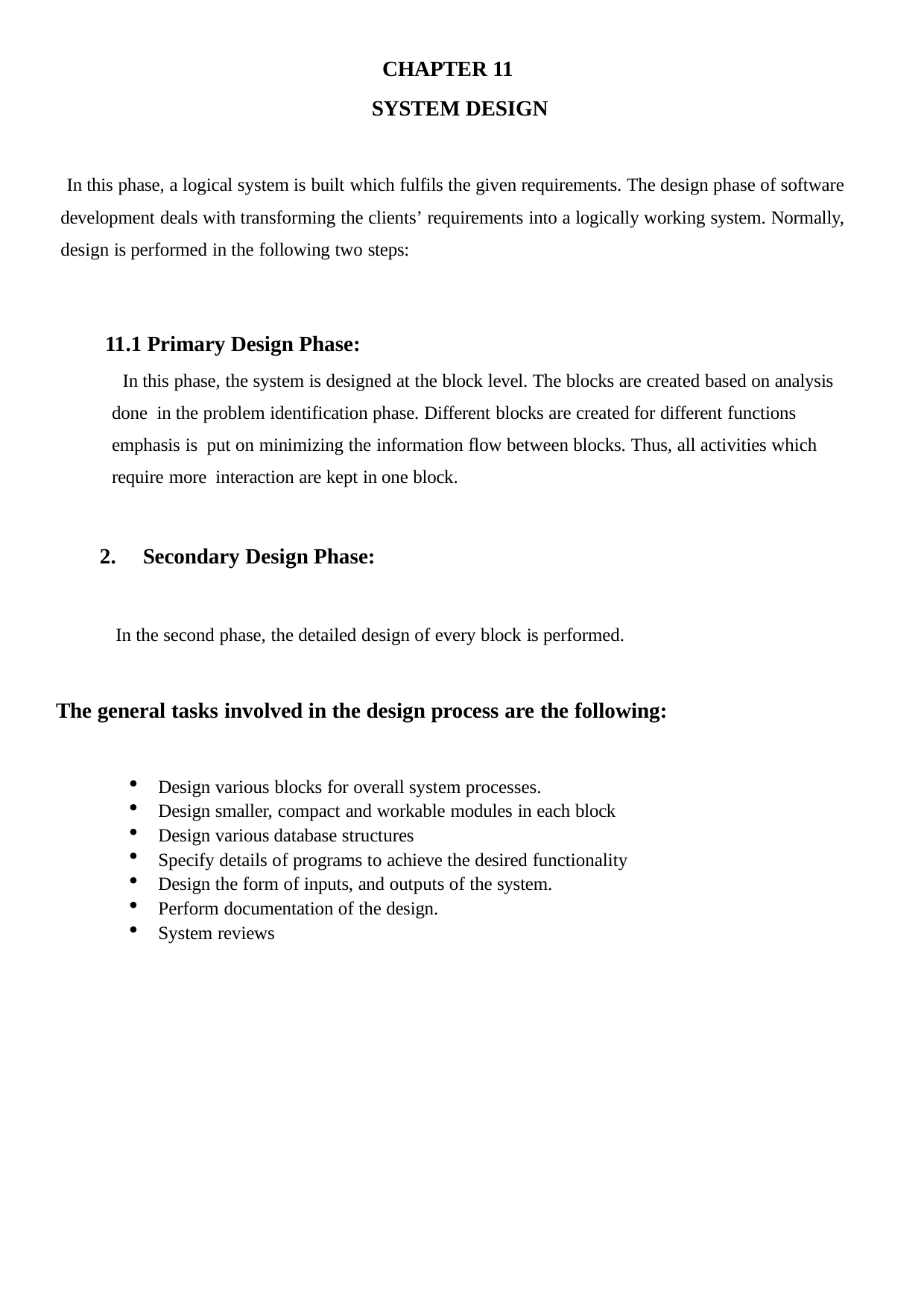

CHAPTER 11  SYSTEM DESIGN

In this phase, a logical system is built which fulfils the given requirements. The design phase of software  development deals with transforming the clients’ requirements into a logically working system. Normally,  design is performed in the following two steps:

11.1 Primary Design Phase:
In this phase, the system is designed at the block level. The blocks are created based on analysis done  in the problem identification phase. Different blocks are created for different functions emphasis is  put on minimizing the information flow between blocks. Thus, all activities which require more  interaction are kept in one block.
Secondary Design Phase:

In the second phase, the detailed design of every block is performed.

The general tasks involved in the design process are the following:

Design various blocks for overall system processes.
Design smaller, compact and workable modules in each block
Design various database structures
Specify details of programs to achieve the desired functionality
Design the form of inputs, and outputs of the system.
Perform documentation of the design.
System reviews